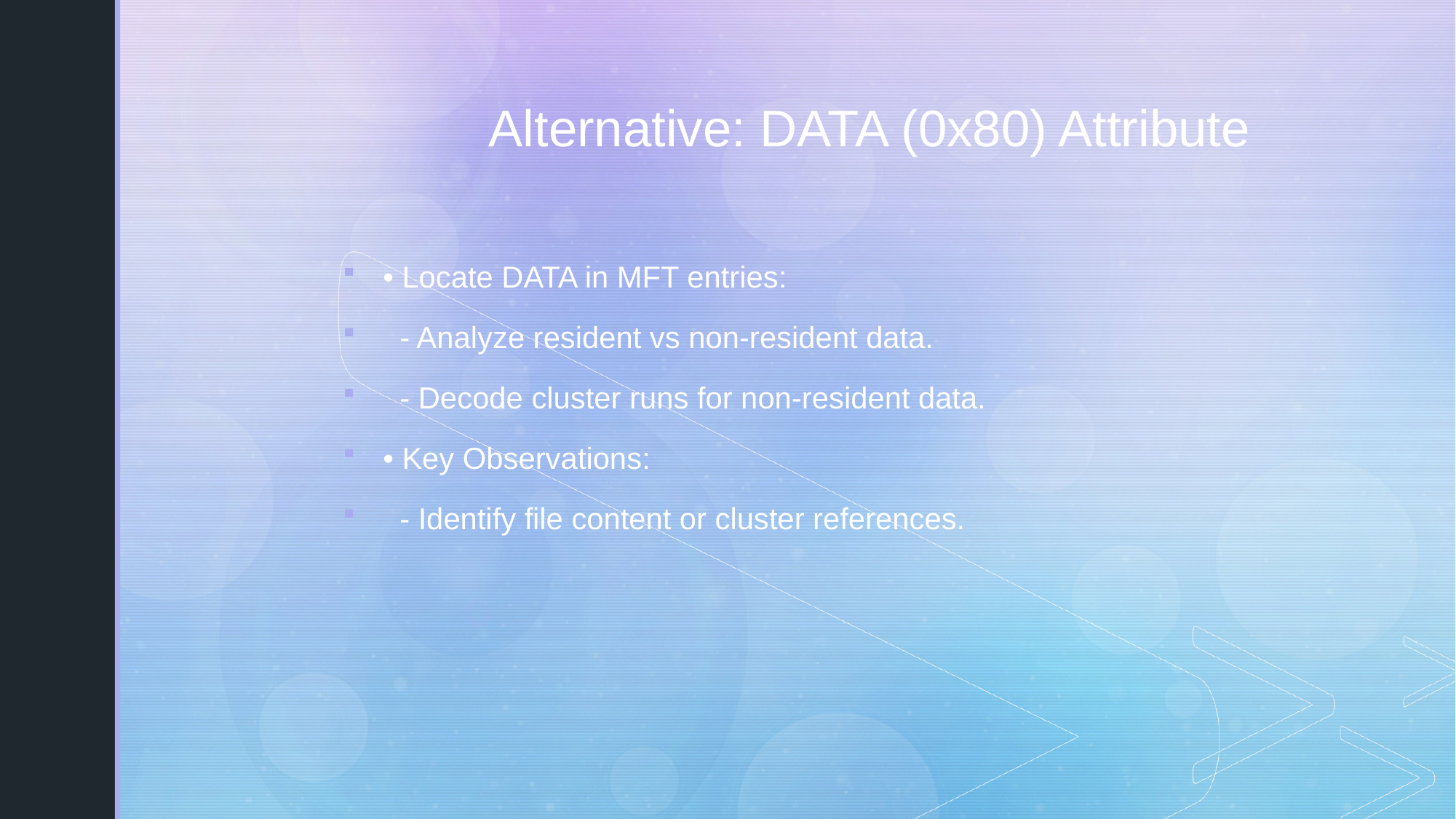

# Alternative: DATA (0x80) Attribute
• Locate DATA in MFT entries:
  - Analyze resident vs non-resident data.
  - Decode cluster runs for non-resident data.
• Key Observations:
  - Identify file content or cluster references.